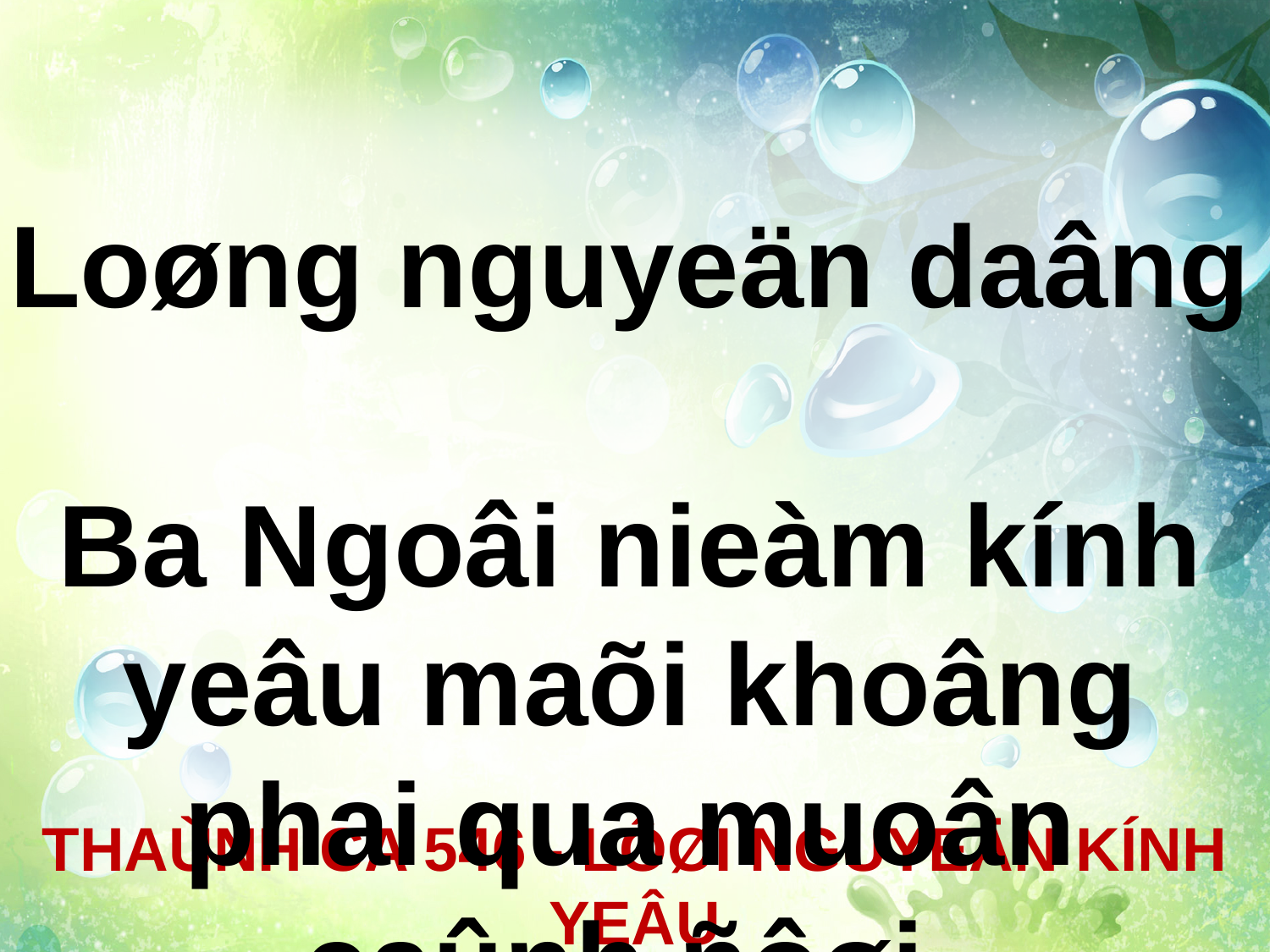

Loøng nguyeän daâng
Ba Ngoâi nieàm kính yeâu maõi khoâng phai qua muoân caûnh ñôøi.
THAÙNH CA 546 - LÔØI NGUYEÄN KÍNH YEÂU